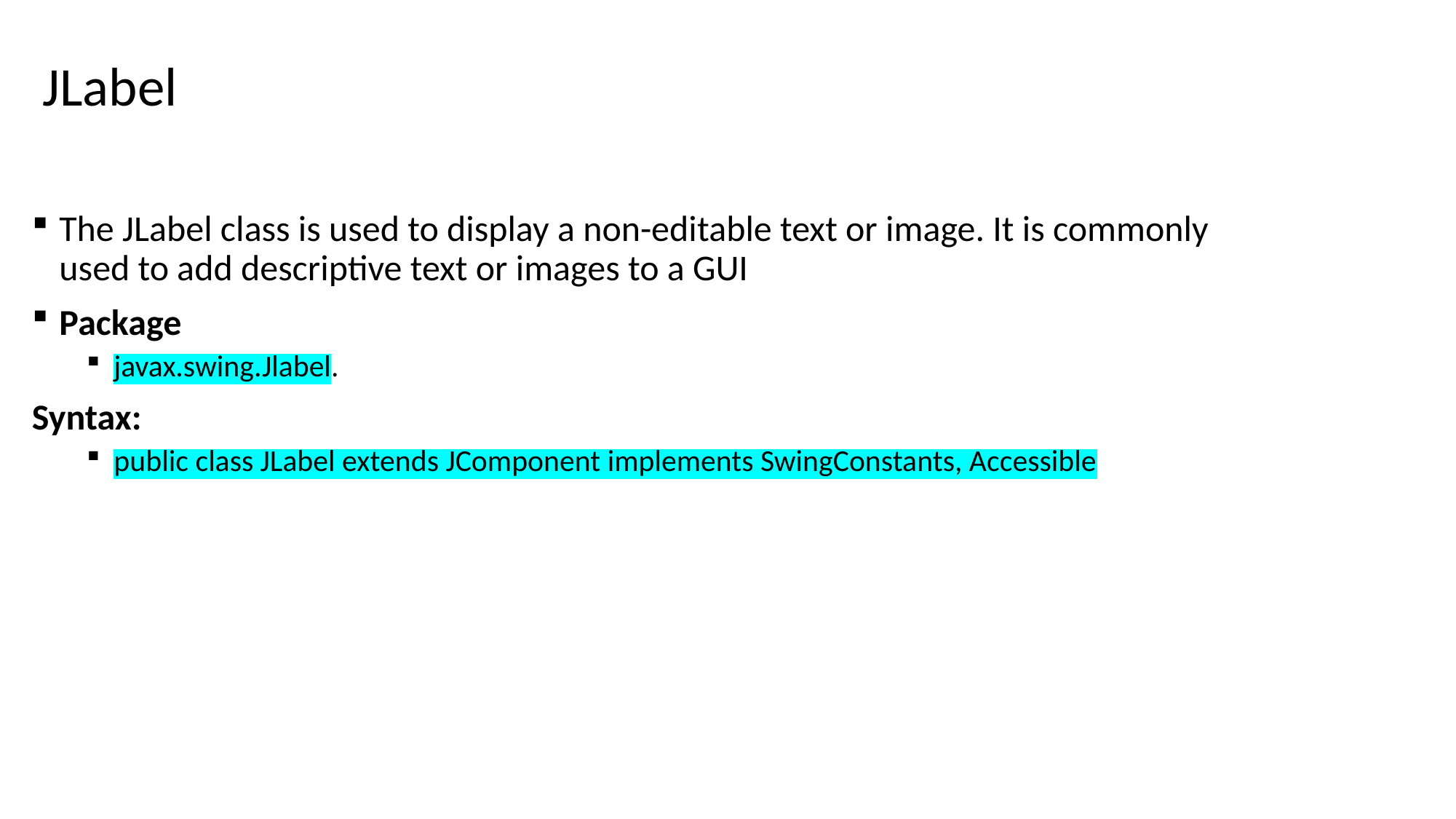

# JLabel
The JLabel class is used to display a non-editable text or image. It is commonly used to add descriptive text or images to a GUI
Package
javax.swing.Jlabel.
Syntax:
public class JLabel extends JComponent implements SwingConstants, Accessible